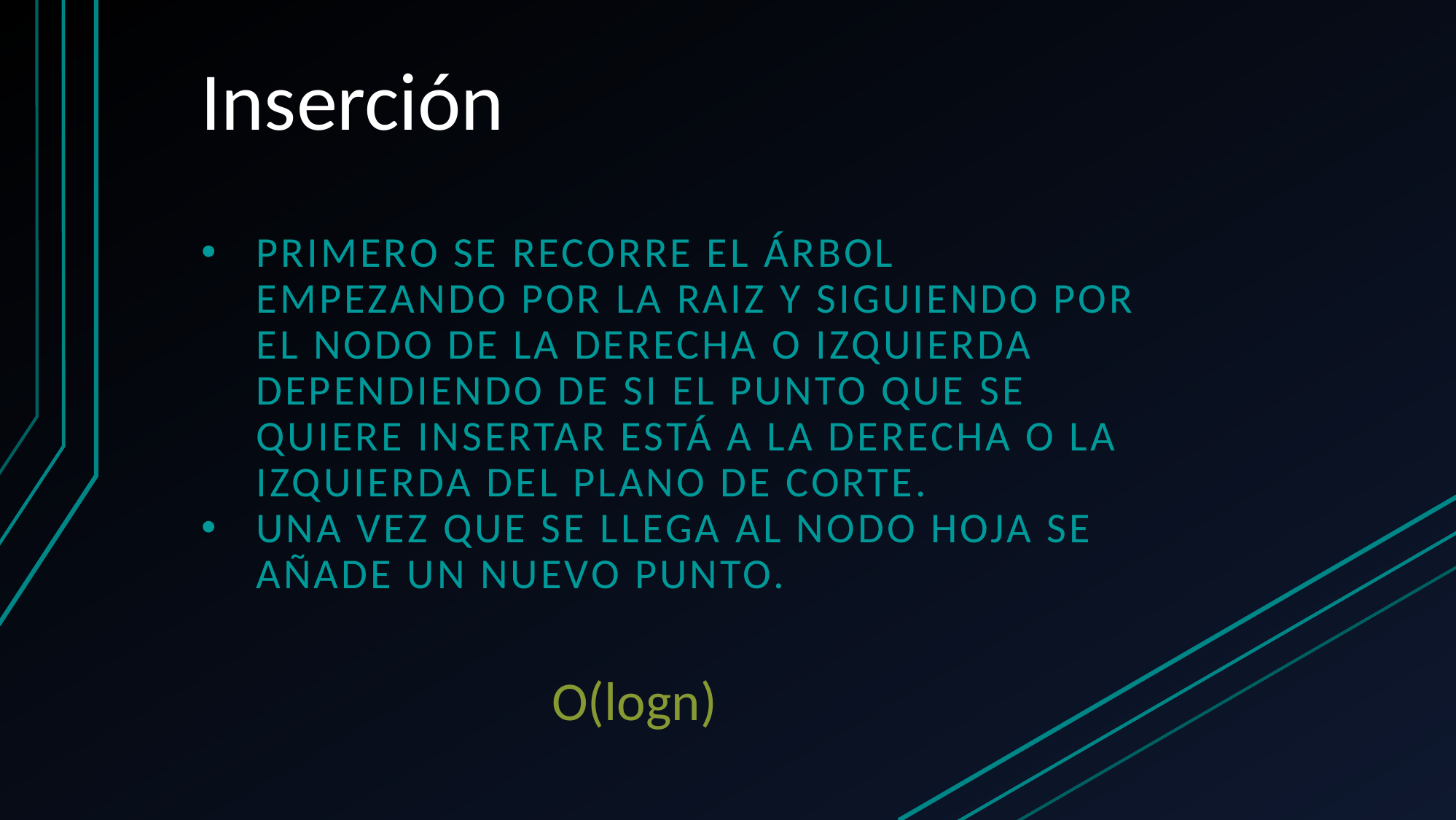

# Inserción
PRIMERO SE RECORRE EL ÁRBOL EMPEZANDO POR LA RAIZ Y SIGUIENDO POR EL NODO DE LA DERECHA O IZQUIERDA DEPENDIENDO DE SI EL PUNTO QUE SE QUIERE INSERTAR ESTÁ A LA DERECHA O LA IZQUIERDA DEL PLANO DE CORTE.
UNA VEZ QUE SE LLEGA AL NODO HOJA SE AÑADE UN NUEVO PUNTO.
O(logn)